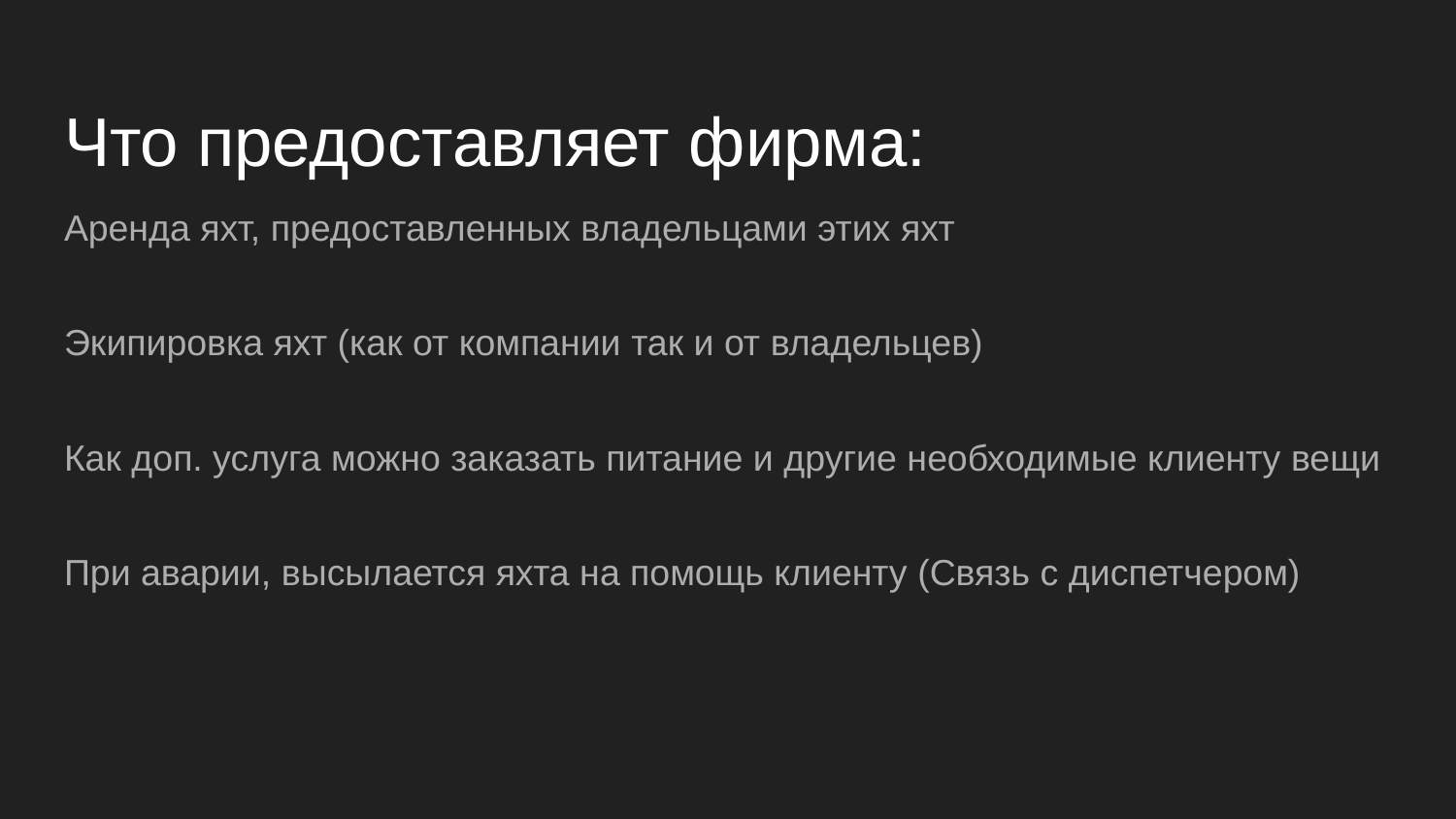

# Что предоставляет фирма:
Аренда яхт, предоставленных владельцами этих яхт
Экипировка яхт (как от компании так и от владельцев)
Как доп. услуга можно заказать питание и другие необходимые клиенту вещи
При аварии, высылается яхта на помощь клиенту (Связь с диспетчером)